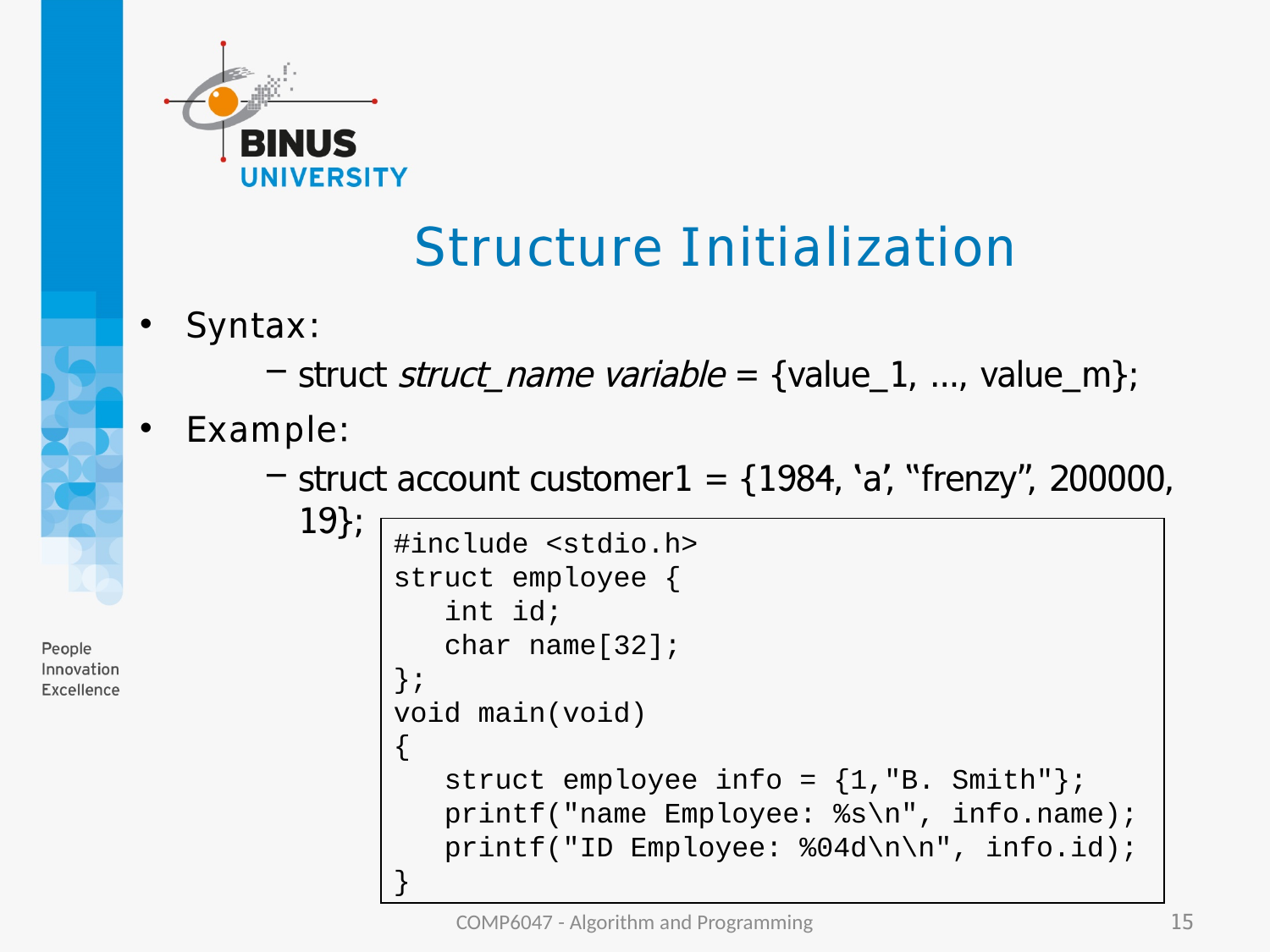

# Structure Initialization
Syntax:
struct struct_name variable = {value_1, …, value_m};
Example:
struct account customer1 = {1984, ‘a’, “frenzy”, 200000, 19};

#include <stdio.h>
struct employee {
   int id;
   char name[32];
};
void main(void)
{
   struct employee info = {1,"B. Smith"};
   printf("name Employee: %s\n", info.name);
   printf("ID Employee: %04d\n\n", info.id);
}
COMP6047 - Algorithm and Programming
15